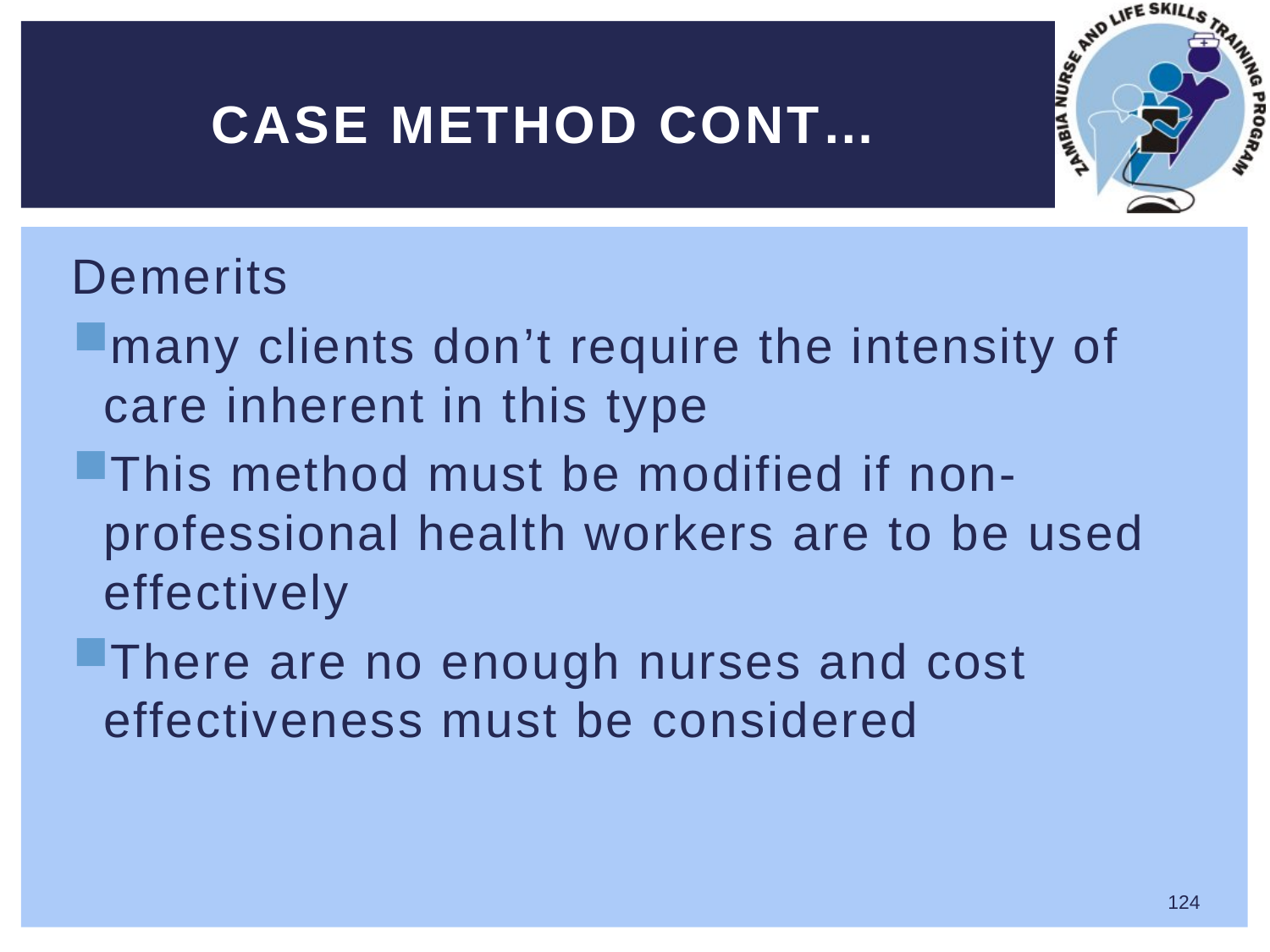

# Case method cont…
Demerits
many clients don’t require the intensity of care inherent in this type
This method must be modified if non-professional health workers are to be used effectively
There are no enough nurses and cost effectiveness must be considered
124